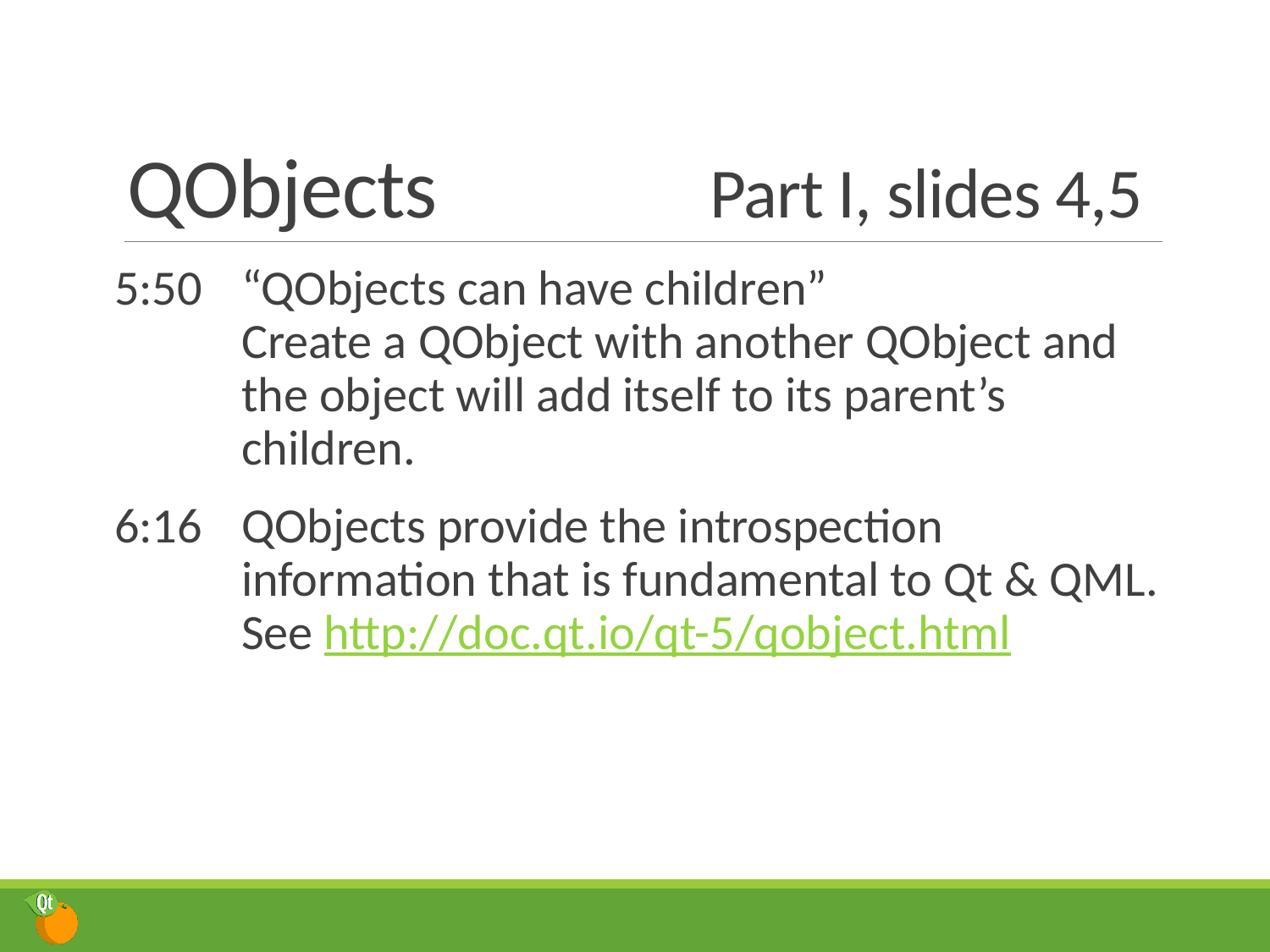

# QObjects 	 Part I, slides 4,5
5:50	“QObjects can have children”
Create a QObject with another QObject and the object will add itself to its parent’s children.
6:16	QObjects provide the introspection information that is fundamental to Qt & QML.
See http://doc.qt.io/qt-5/qobject.html